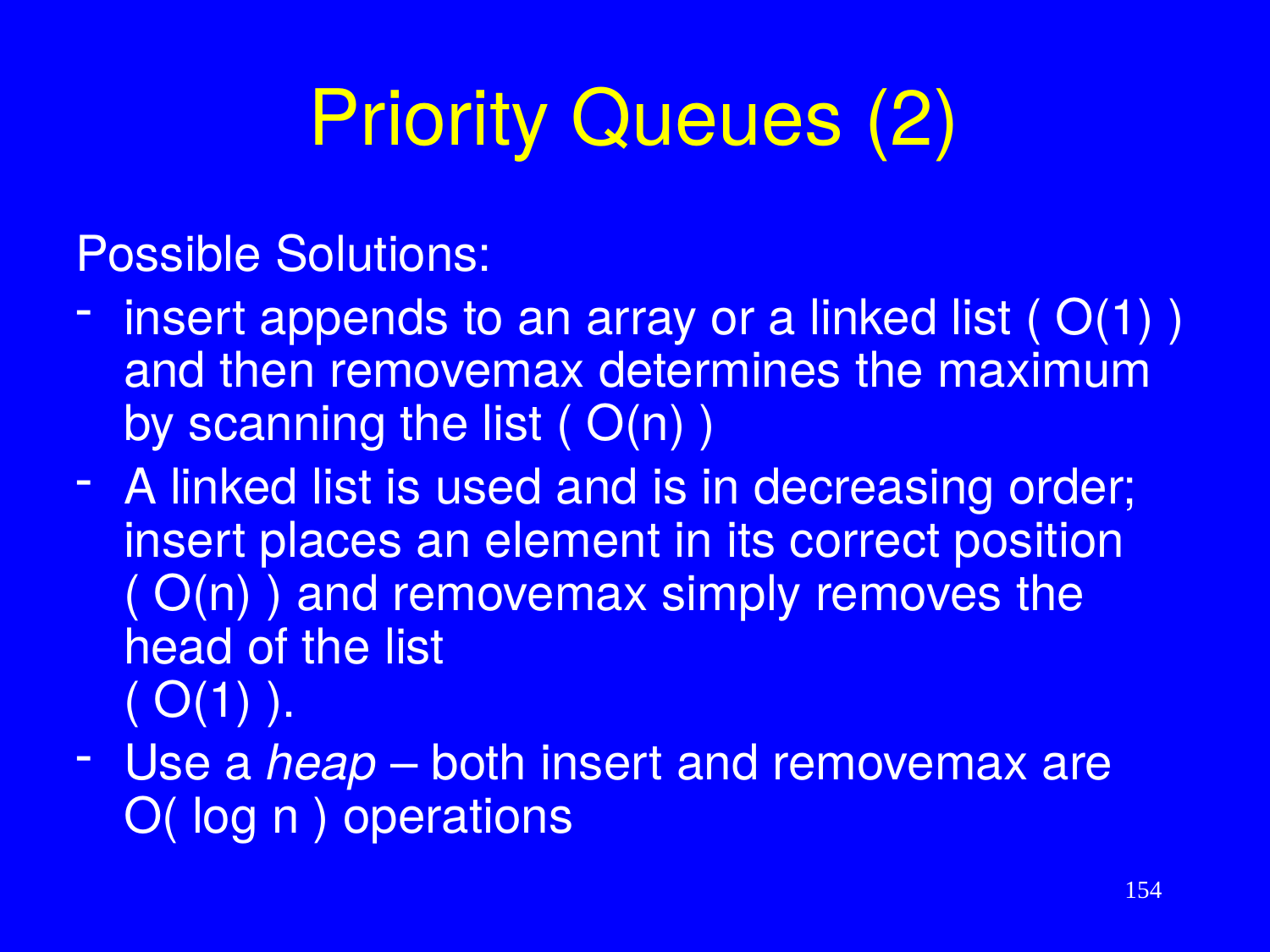

# Priority Queues (2)
Possible Solutions:
insert appends to an array or a linked list ( O(1) ) and then removemax determines the maximum by scanning the list ( O(n) )
A linked list is used and is in decreasing order; insert places an element in its correct position ( O(n) ) and removemax simply removes the head of the list
( O(1) ).
Use a heap – both insert and removemax are
O( log n ) operations
154